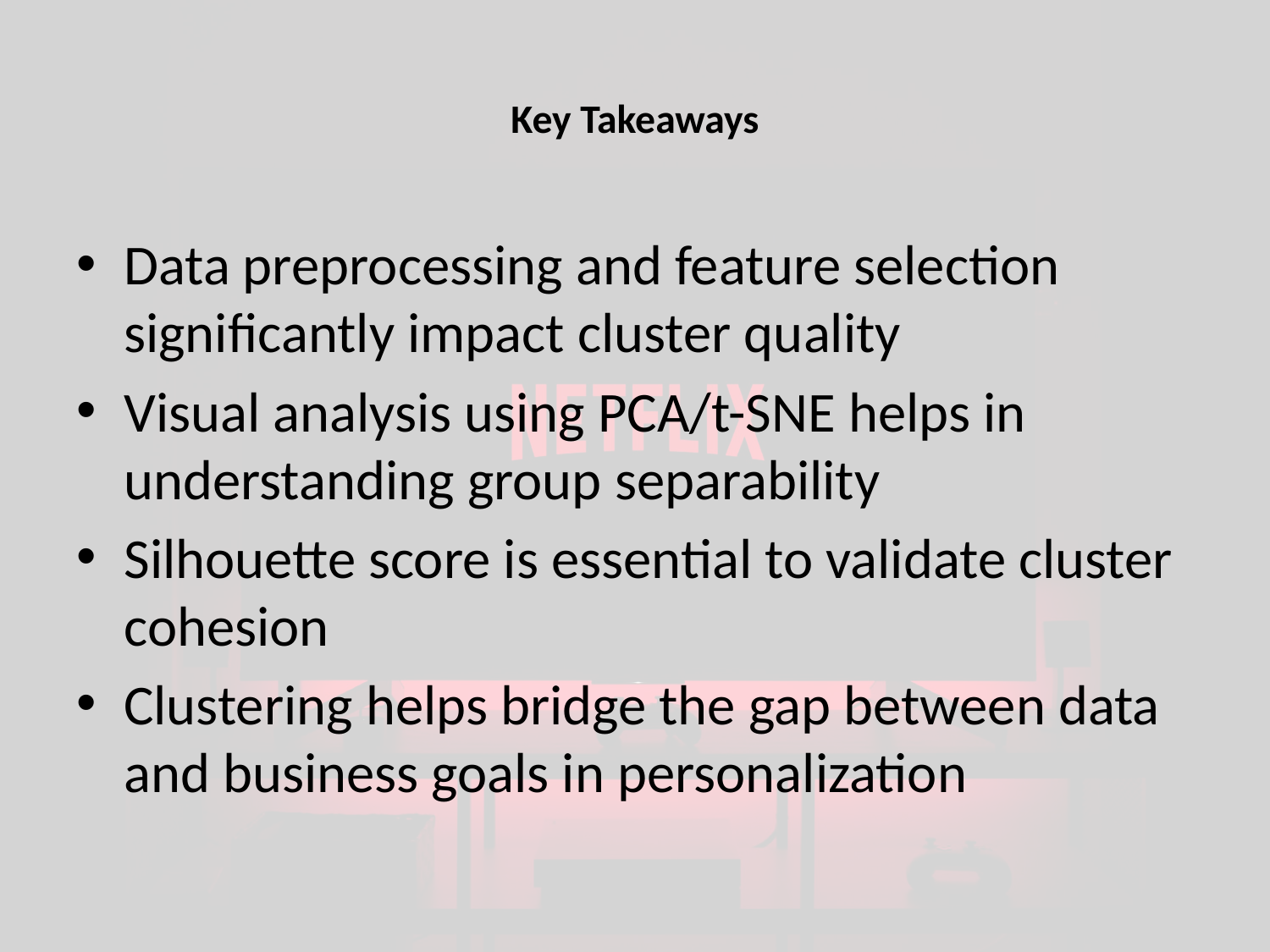

# Key Takeaways
Data preprocessing and feature selection significantly impact cluster quality
Visual analysis using PCA/t-SNE helps in understanding group separability
Silhouette score is essential to validate cluster cohesion
Clustering helps bridge the gap between data and business goals in personalization